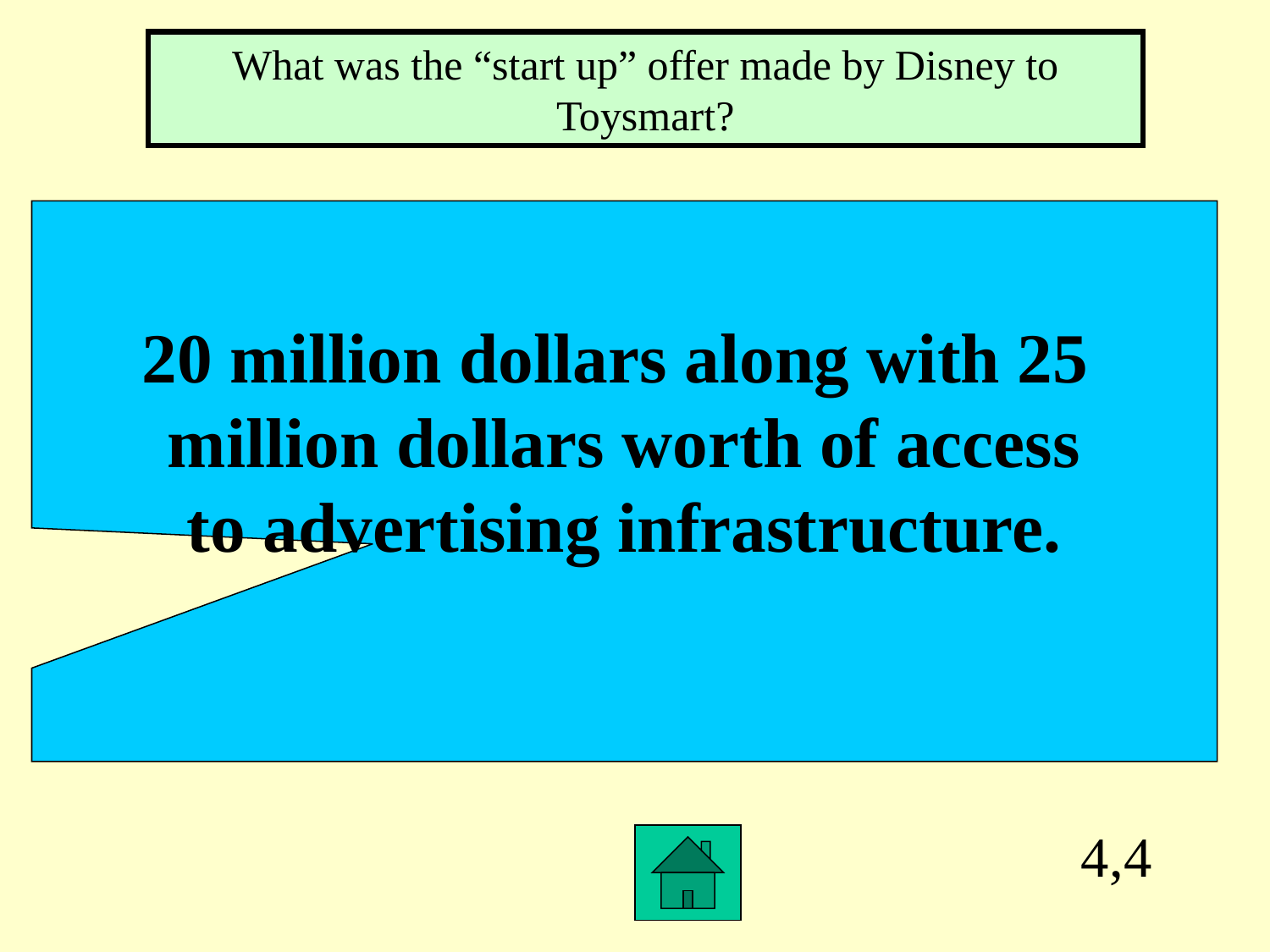

What was the “start up” offer made by Disney to Toysmart?
20 million dollars along with 25
million dollars worth of access
to advertising infrastructure.

4,4